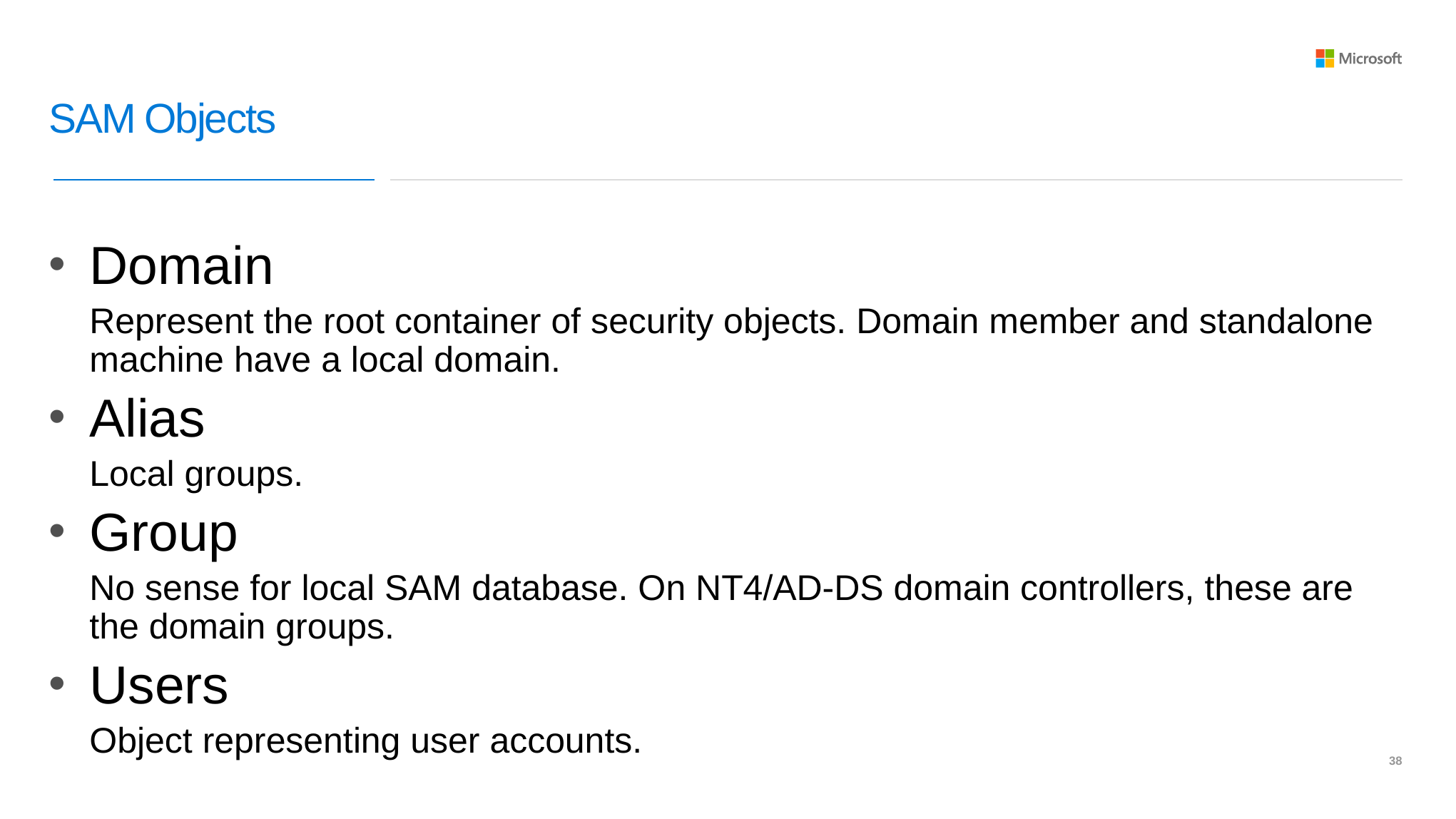

# SAM Objects
Domain
Represent the root container of security objects. Domain member and standalone machine have a local domain.
Alias
Local groups.
Group
No sense for local SAM database. On NT4/AD-DS domain controllers, these are the domain groups.
Users
Object representing user accounts.

38